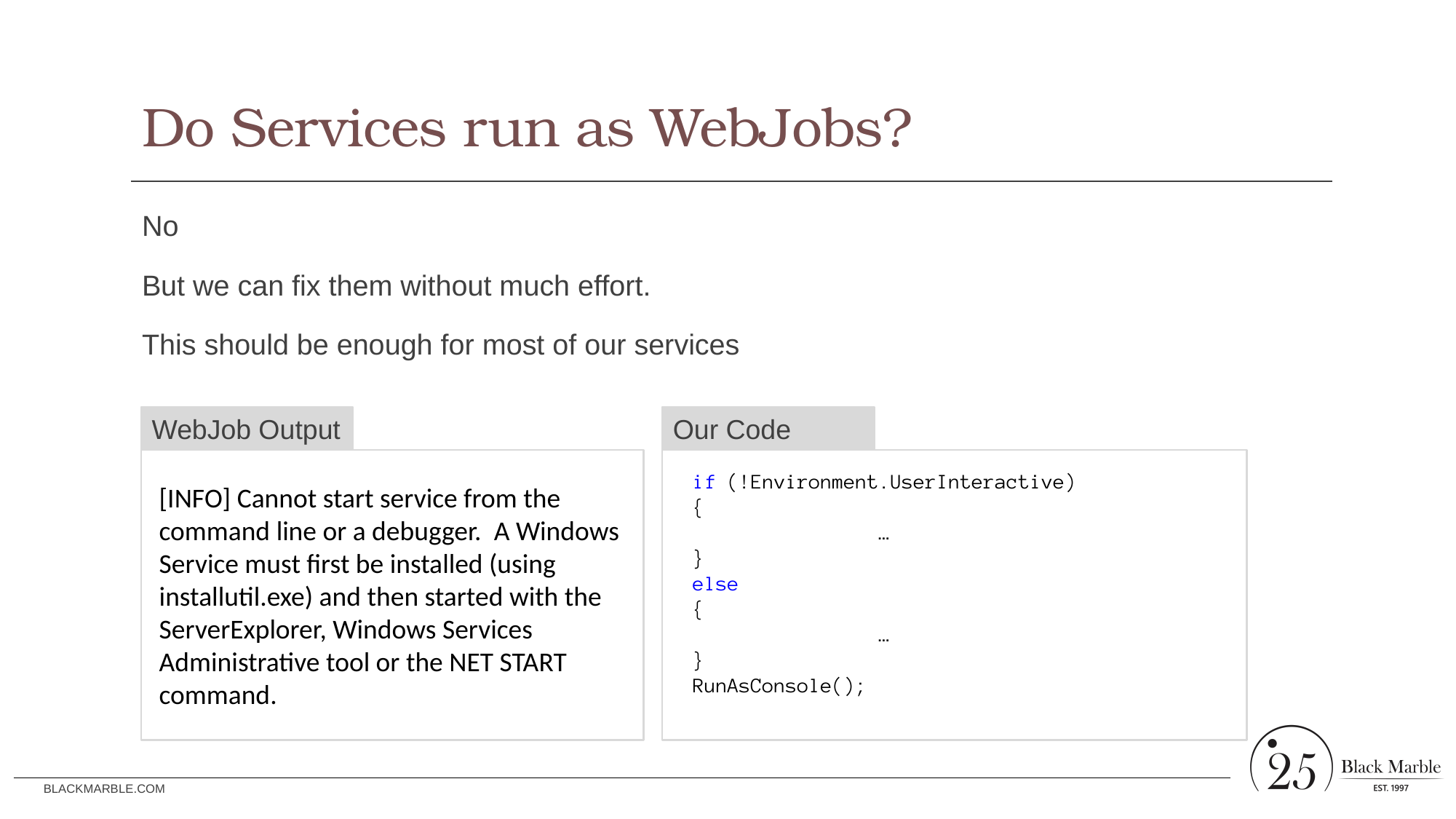

# Do Services run as WebJobs?
No
But we can fix them without much effort.
This should be enough for most of our services

WebJob Output

[INFO] Cannot start service from the command line or a debugger.  A Windows Service must first be installed (using installutil.exe) and then started with the ServerExplorer, Windows Services Administrative tool or the NET START command.
Our Code

if (!Environment.UserInteractive)
{
                …
}
else
{
                …
}
RunAsConsole();